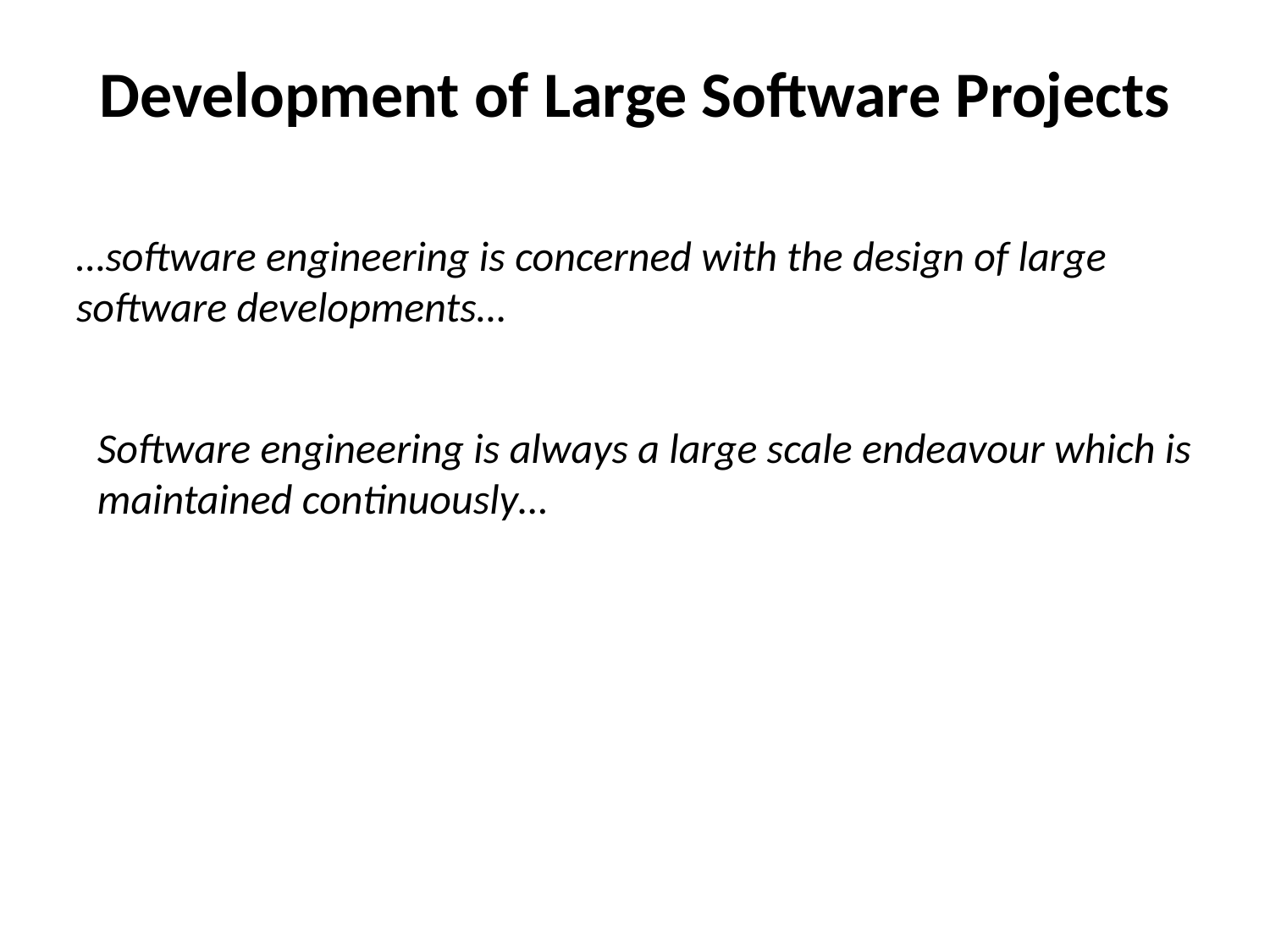

Development of Large Software Projects
…software engineering is concerned with the design of large software developments…
Software engineering is always a large scale endeavour which is maintained continuously…